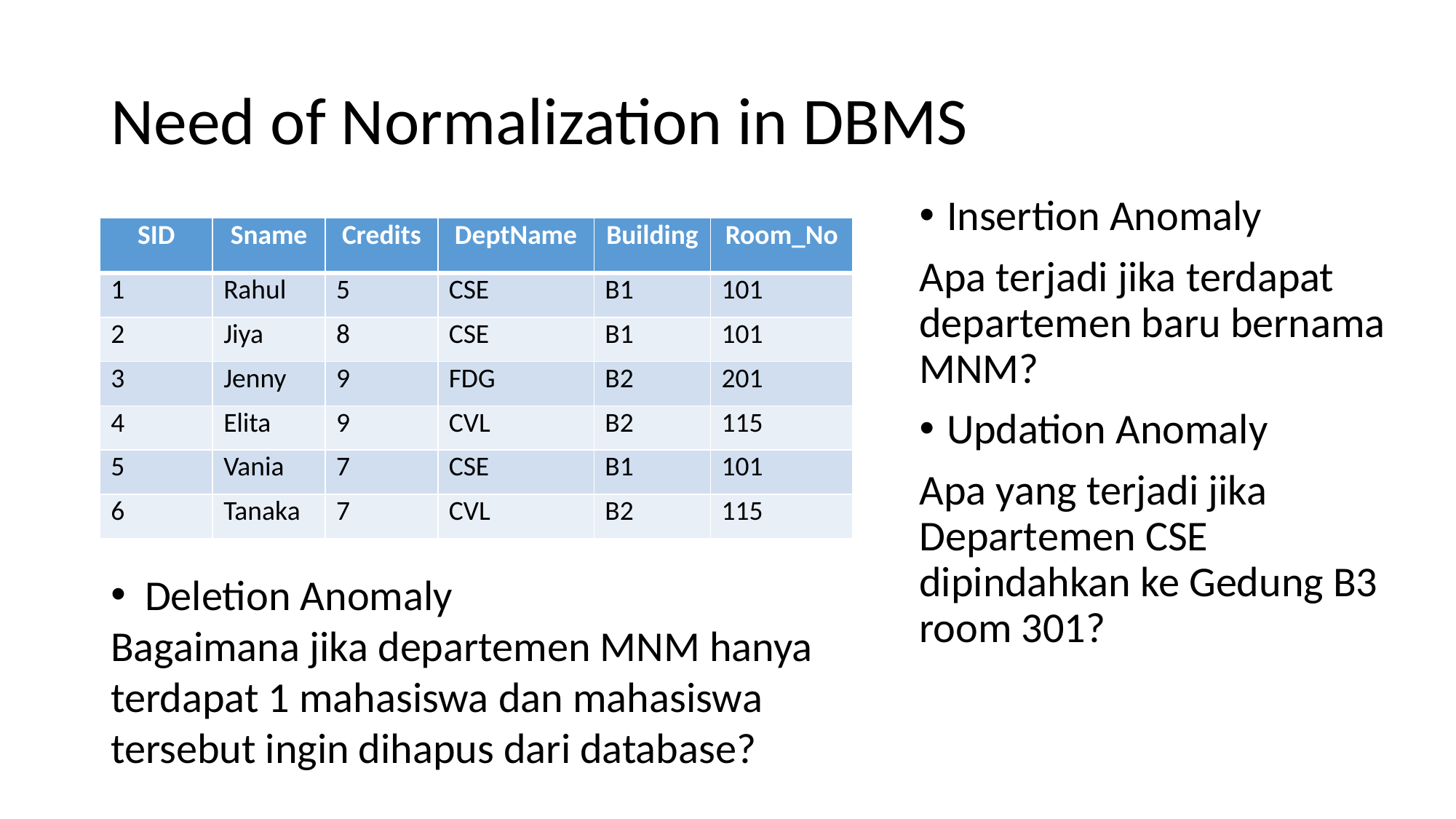

# Need of Normalization in DBMS
Insertion Anomaly
Apa terjadi jika terdapat departemen baru bernama MNM?
Updation Anomaly
Apa yang terjadi jika Departemen CSE dipindahkan ke Gedung B3 room 301?
| SID | Sname | Credits | DeptName | Building | Room\_No |
| --- | --- | --- | --- | --- | --- |
| 1 | Rahul | 5 | CSE | B1 | 101 |
| 2 | Jiya | 8 | CSE | B1 | 101 |
| 3 | Jenny | 9 | FDG | B2 | 201 |
| 4 | Elita | 9 | CVL | B2 | 115 |
| 5 | Vania | 7 | CSE | B1 | 101 |
| 6 | Tanaka | 7 | CVL | B2 | 115 |
Deletion Anomaly
Bagaimana jika departemen MNM hanya terdapat 1 mahasiswa dan mahasiswa tersebut ingin dihapus dari database?